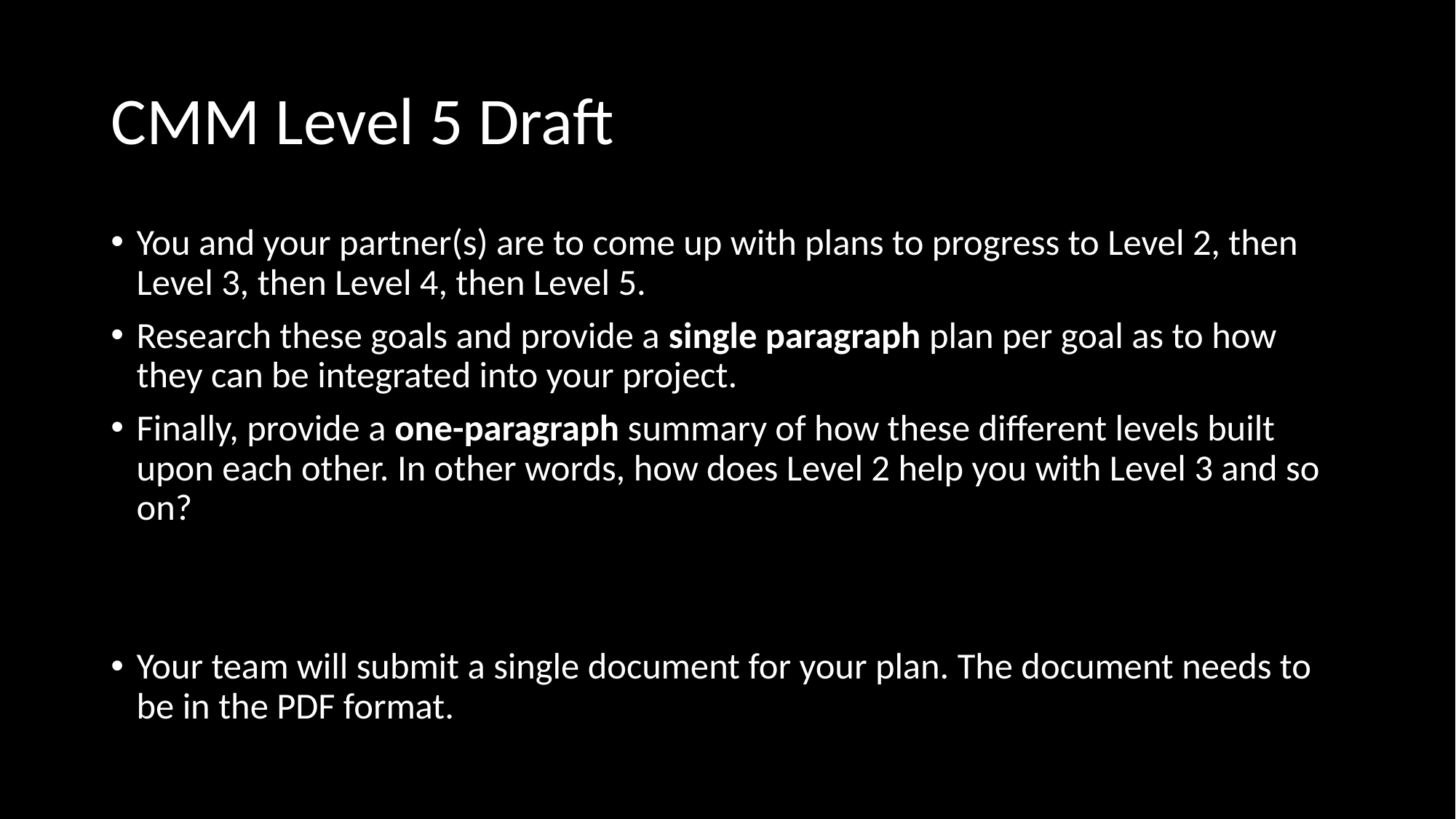

# CMM Level 5 Draft
You and your partner(s) are to come up with plans to progress to Level 2, then Level 3, then Level 4, then Level 5.
Research these goals and provide a single paragraph plan per goal as to how they can be integrated into your project.
Finally, provide a one-paragraph summary of how these different levels built upon each other. In other words, how does Level 2 help you with Level 3 and so on?

Your team will submit a single document for your plan. The document needs to be in the PDF format.